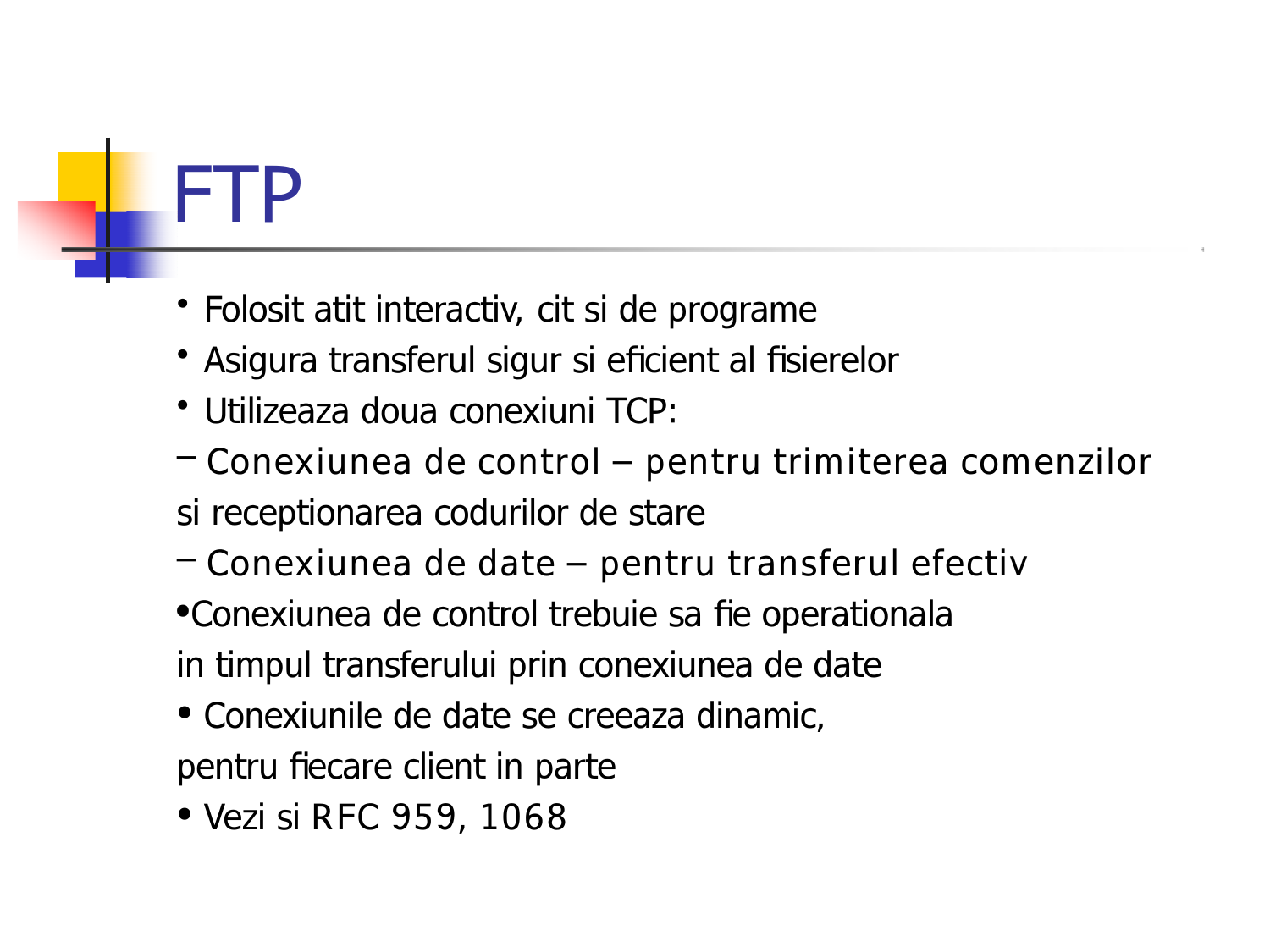

# FTP

Folosit atit interactiv, cit si de programe
Asigura transferul sigur si eficient al fisierelor
Utilizeaza doua conexiuni TCP:
Conexiunea de control – pentru trimiterea comenzilor
si receptionarea codurilor de stare
Conexiunea de date – pentru transferul efectiv
Conexiunea de control trebuie sa fie operationala  in timpul transferului prin conexiunea de date
Conexiunile de date se creeaza dinamic,
pentru fiecare client in parte
Vezi si RFC 959, 1068